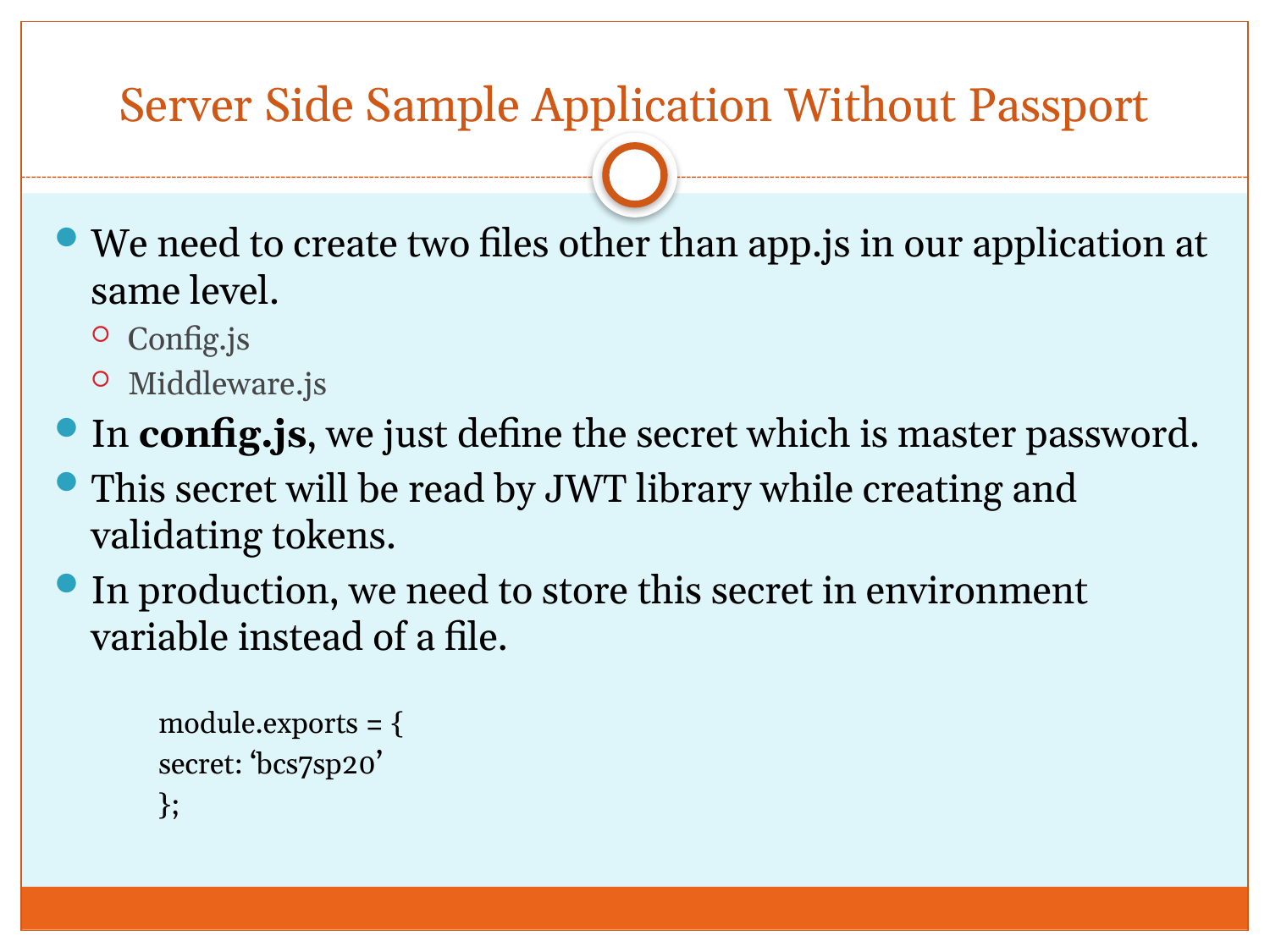

# Server Side Sample Application Without Passport
We need to create two files other than app.js in our application at same level.
Config.js
Middleware.js
In config.js, we just define the secret which is master password.
This secret will be read by JWT library while creating and validating tokens.
In production, we need to store this secret in environment variable instead of a file.

	module.exports = {
  				secret: ‘bcs7sp20’
			};